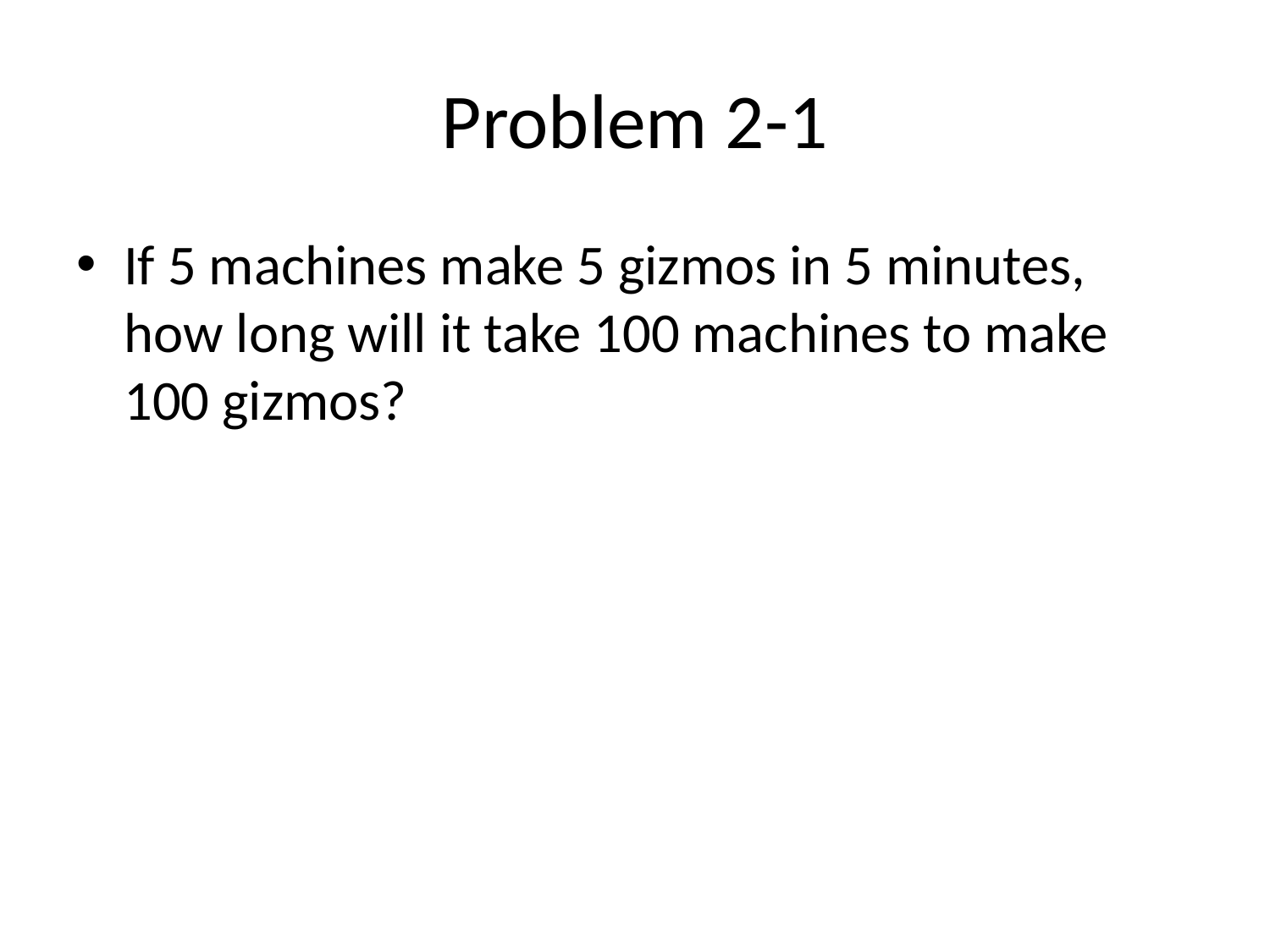

# Problem 2-1
If 5 machines make 5 gizmos in 5 minutes, how long will it take 100 machines to make 100 gizmos?